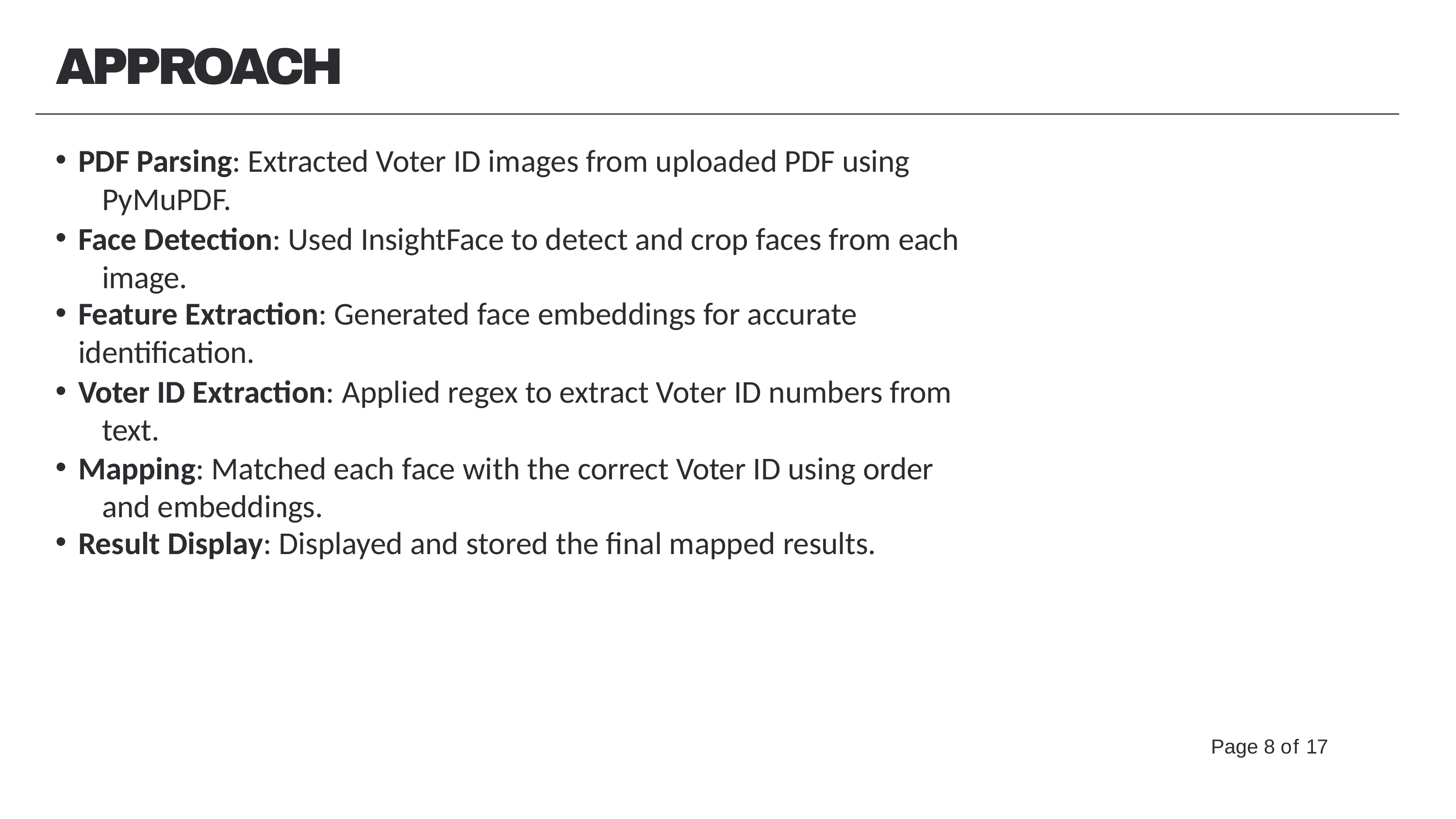

# APPROACH

PDF Parsing: Extracted Voter ID images from uploaded PDF using 	PyMuPDF.
Face Detection: Used InsightFace to detect and crop faces from each 	image.
Feature Extraction: Generated face embeddings for accurate
identification.
Voter ID Extraction: Applied regex to extract Voter ID numbers from 	text.
Mapping: Matched each face with the correct Voter ID using order 	and embeddings.
Result Display: Displayed and stored the final mapped results.
Page 8 of 17